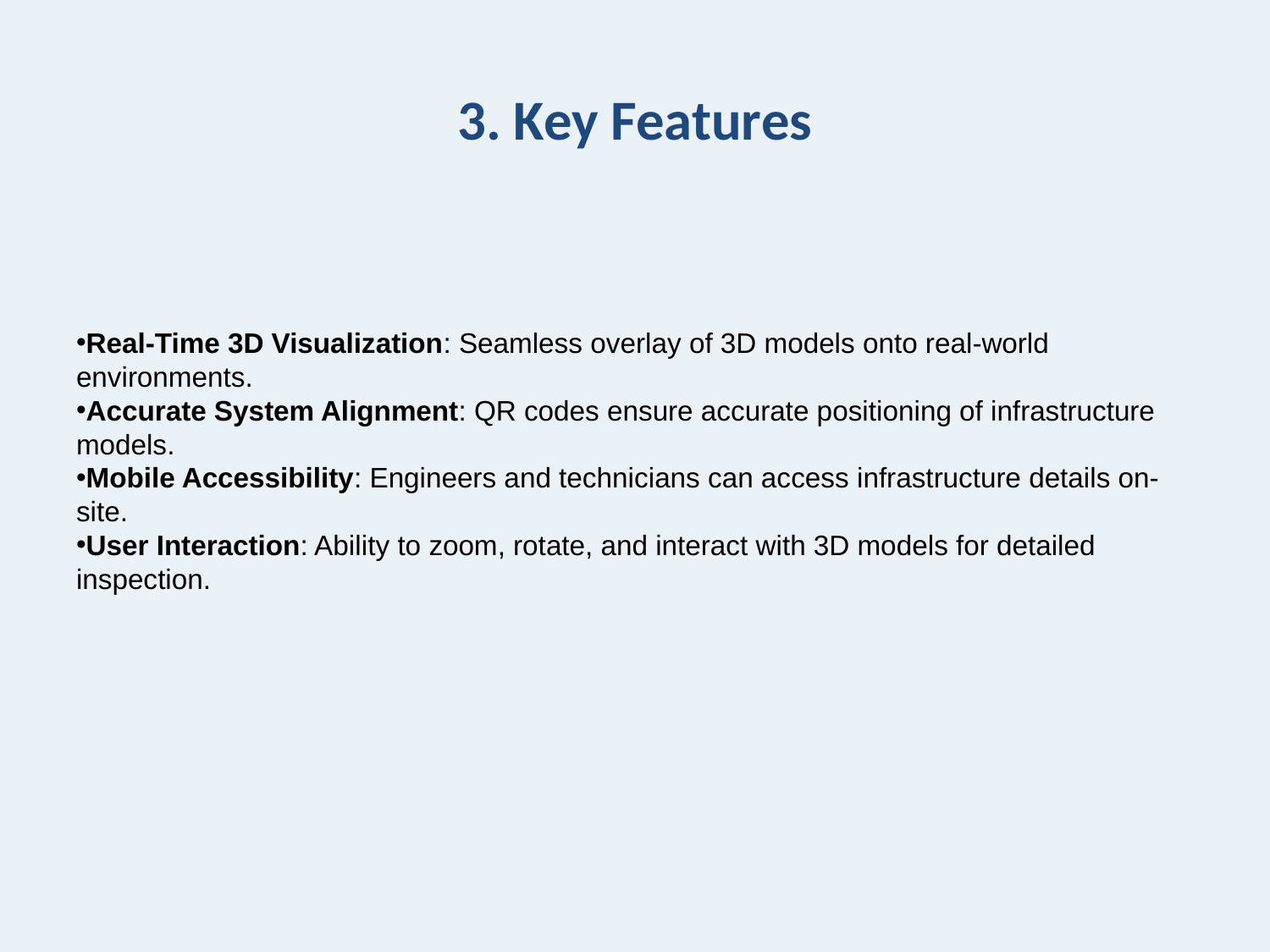

# 3. Key Features

Real-Time 3D Visualization: Seamless overlay of 3D models onto real-world environments.
Accurate System Alignment: QR codes ensure accurate positioning of infrastructure models.
Mobile Accessibility: Engineers and technicians can access infrastructure details on-site.
User Interaction: Ability to zoom, rotate, and interact with 3D models for detailed inspection.